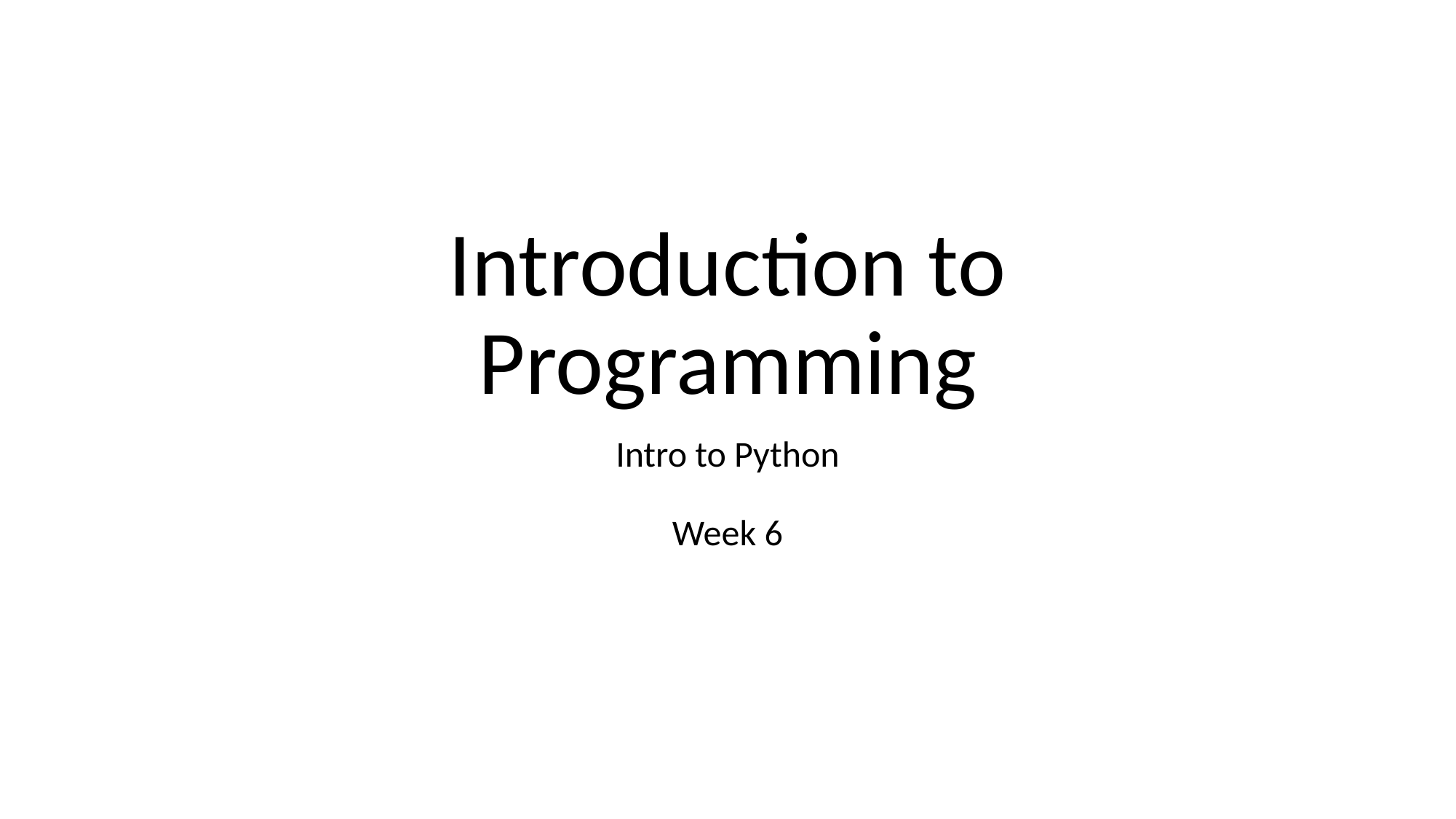

# Introduction to Programming
Intro to Python
Week 6